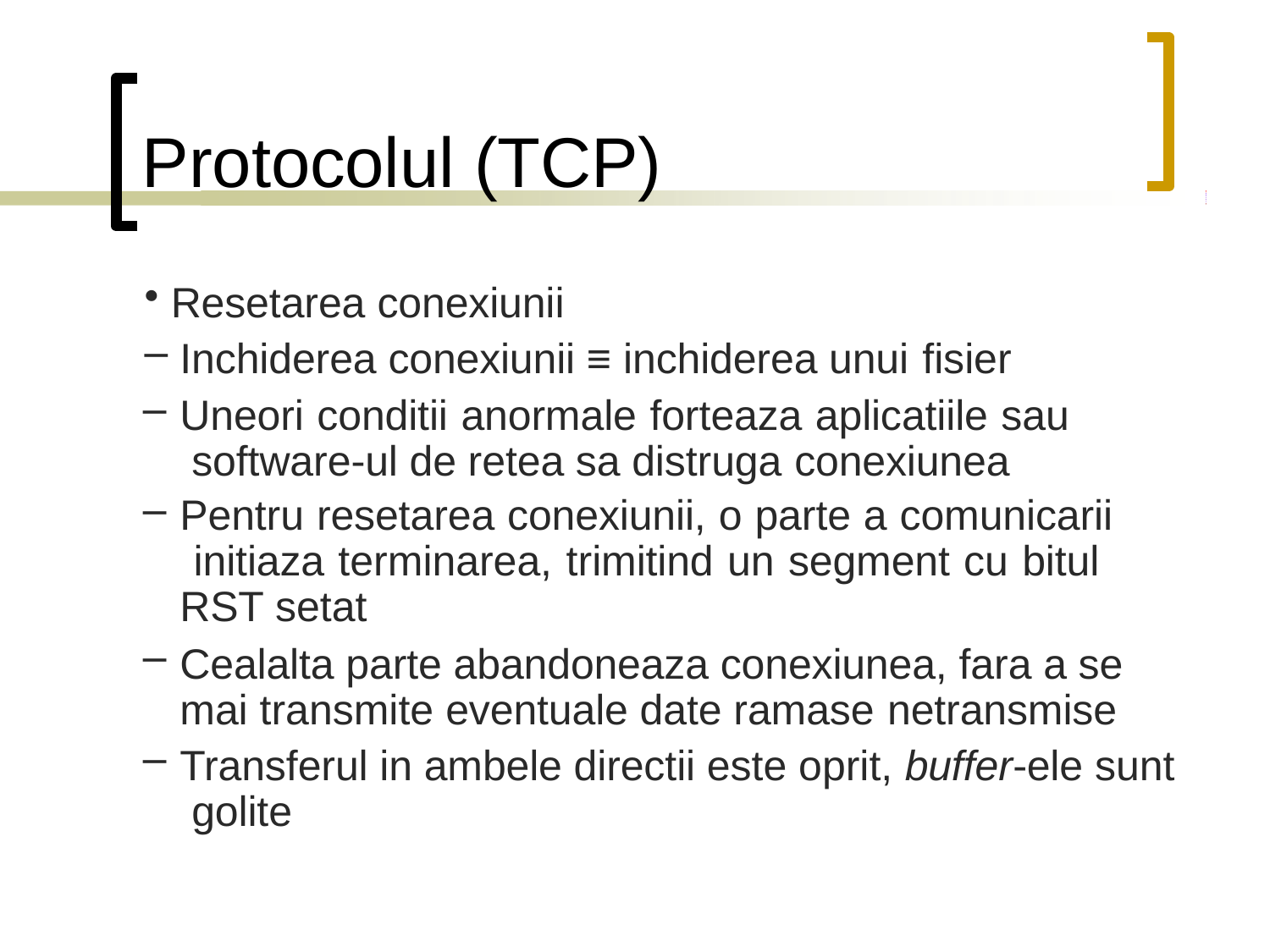

# Protocolul (TCP)

Resetarea conexiunii
Inchiderea conexiunii ≡ inchiderea unui fisier
Uneori conditii anormale forteaza aplicatiile sau  software‐ul de retea sa distruga conexiunea
Pentru resetarea conexiunii, o parte a comunicarii  initiaza terminarea, trimitind un segment cu bitul  RST setat
Cealalta parte abandoneaza conexiunea, fara a se  mai transmite eventuale date ramase netransmise
Transferul in ambele directii este oprit, buffer‐ele sunt  golite